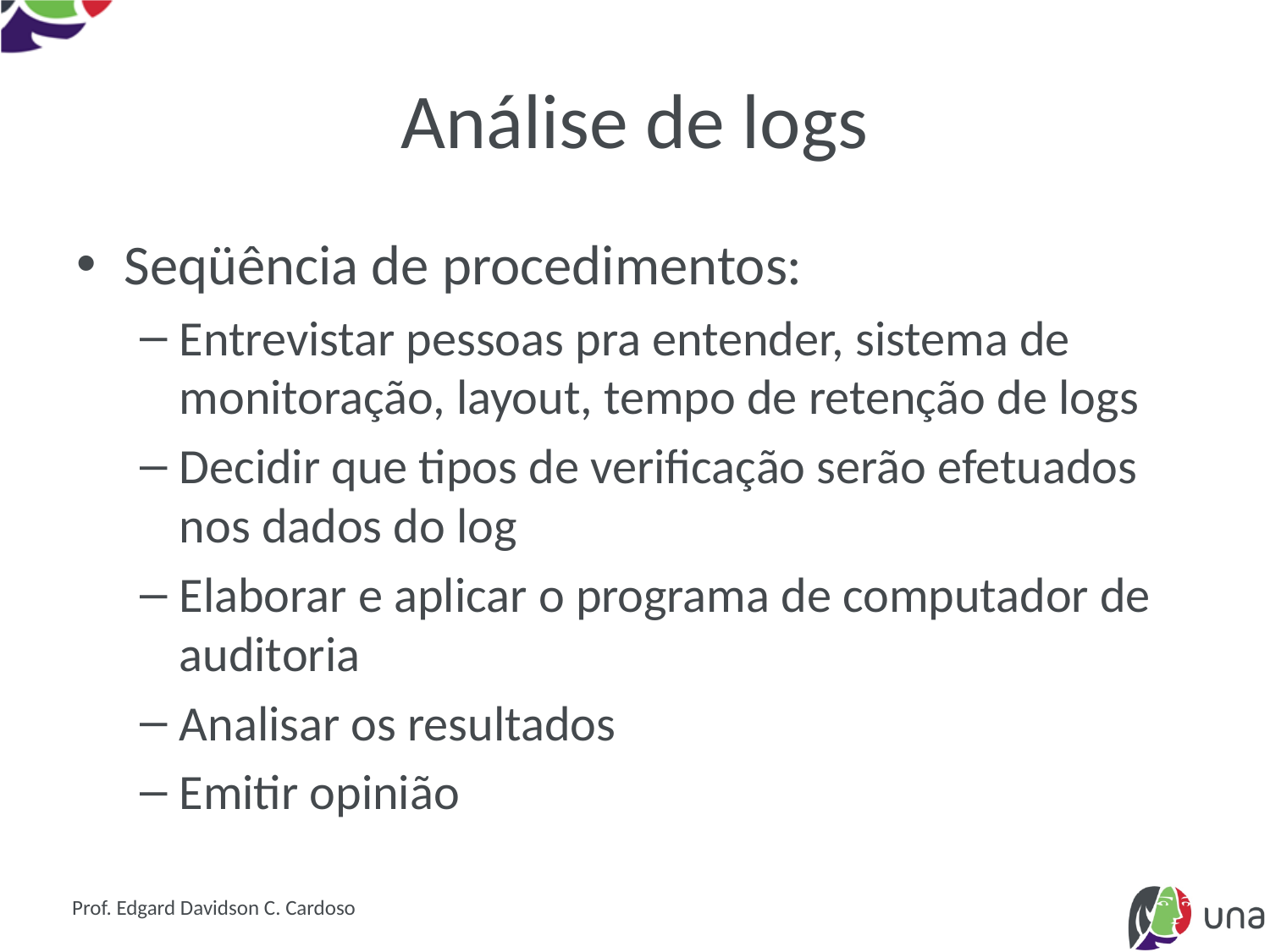

# Análise de logs
Seqüência de procedimentos:
Entrevistar pessoas pra entender, sistema de monitoração, layout, tempo de retenção de logs
Decidir que tipos de verificação serão efetuados nos dados do log
Elaborar e aplicar o programa de computador de auditoria
Analisar os resultados
Emitir opinião